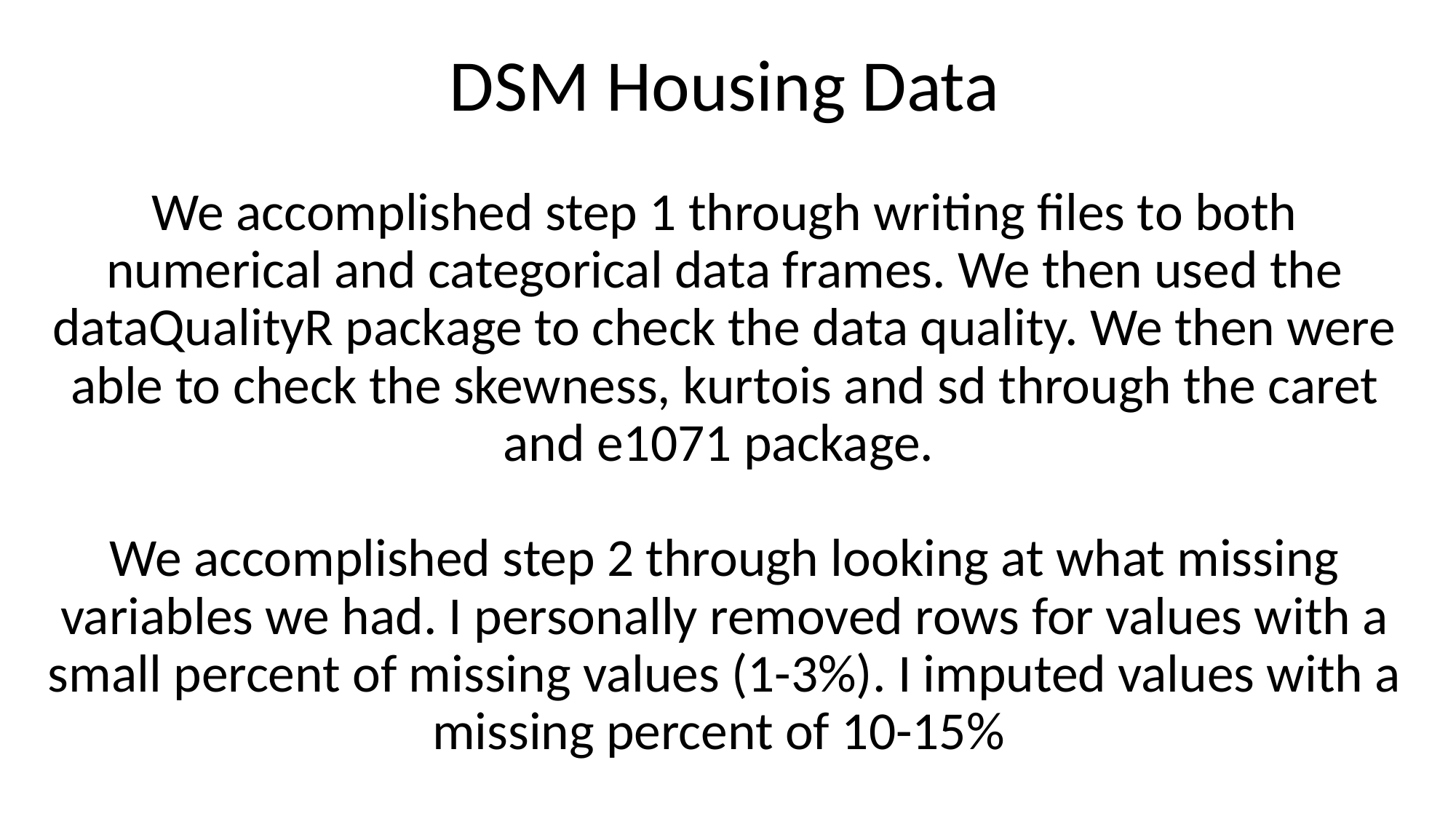

# DSM Housing Data We accomplished step 1 through writing files to both numerical and categorical data frames. We then used the dataQualityR package to check the data quality. We then were able to check the skewness, kurtois and sd through the caret and e1071 package. We accomplished step 2 through looking at what missing variables we had. I personally removed rows for values with a small percent of missing values (1-3%). I imputed values with a missing percent of 10-15%